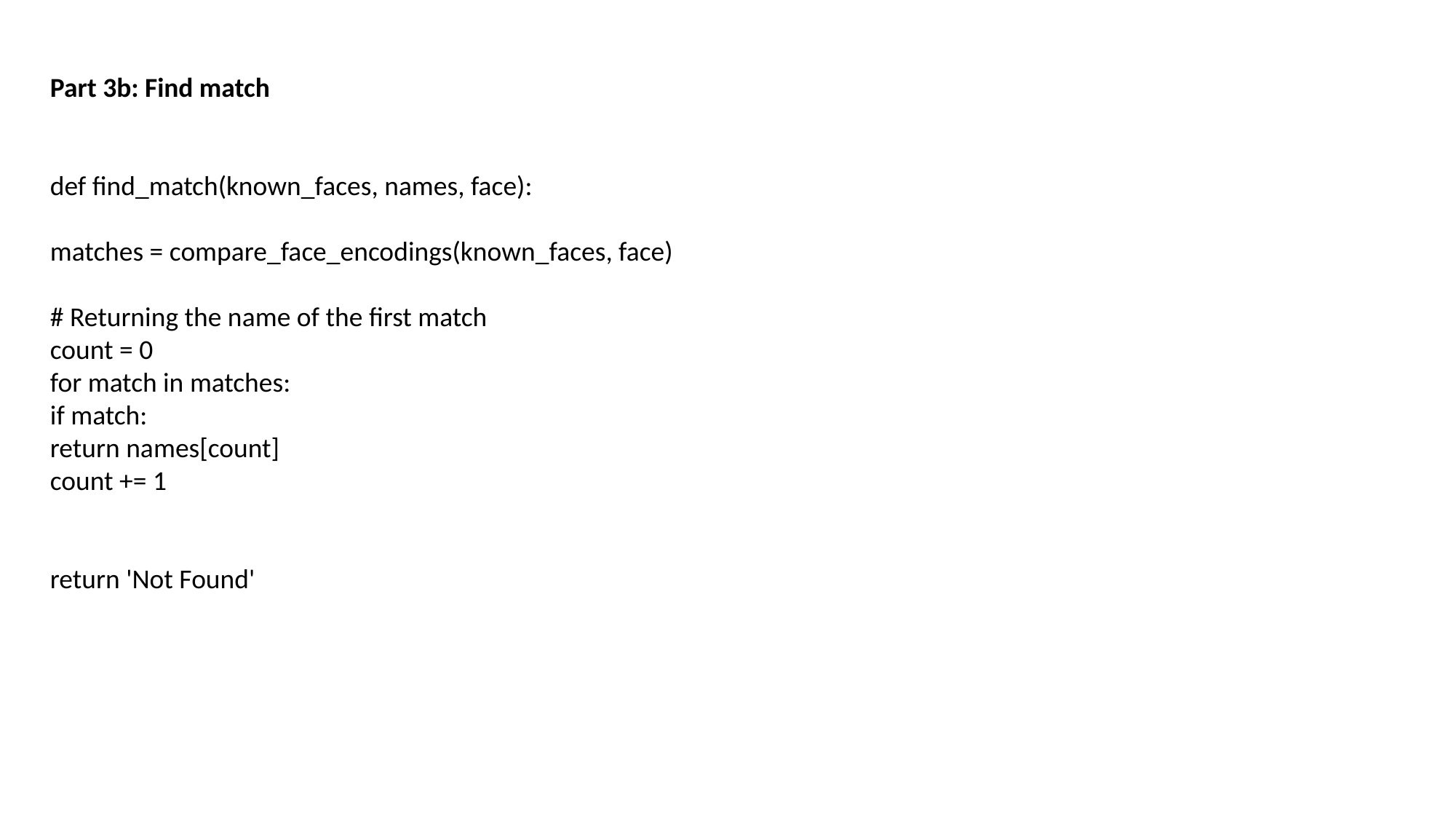

Part 3b: Find match

def find_match(known_faces, names, face):
matches = compare_face_encodings(known_faces, face)

# Returning the name of the first match count = 0 for match in matches: if match: return names[count] count += 1

return 'Not Found'